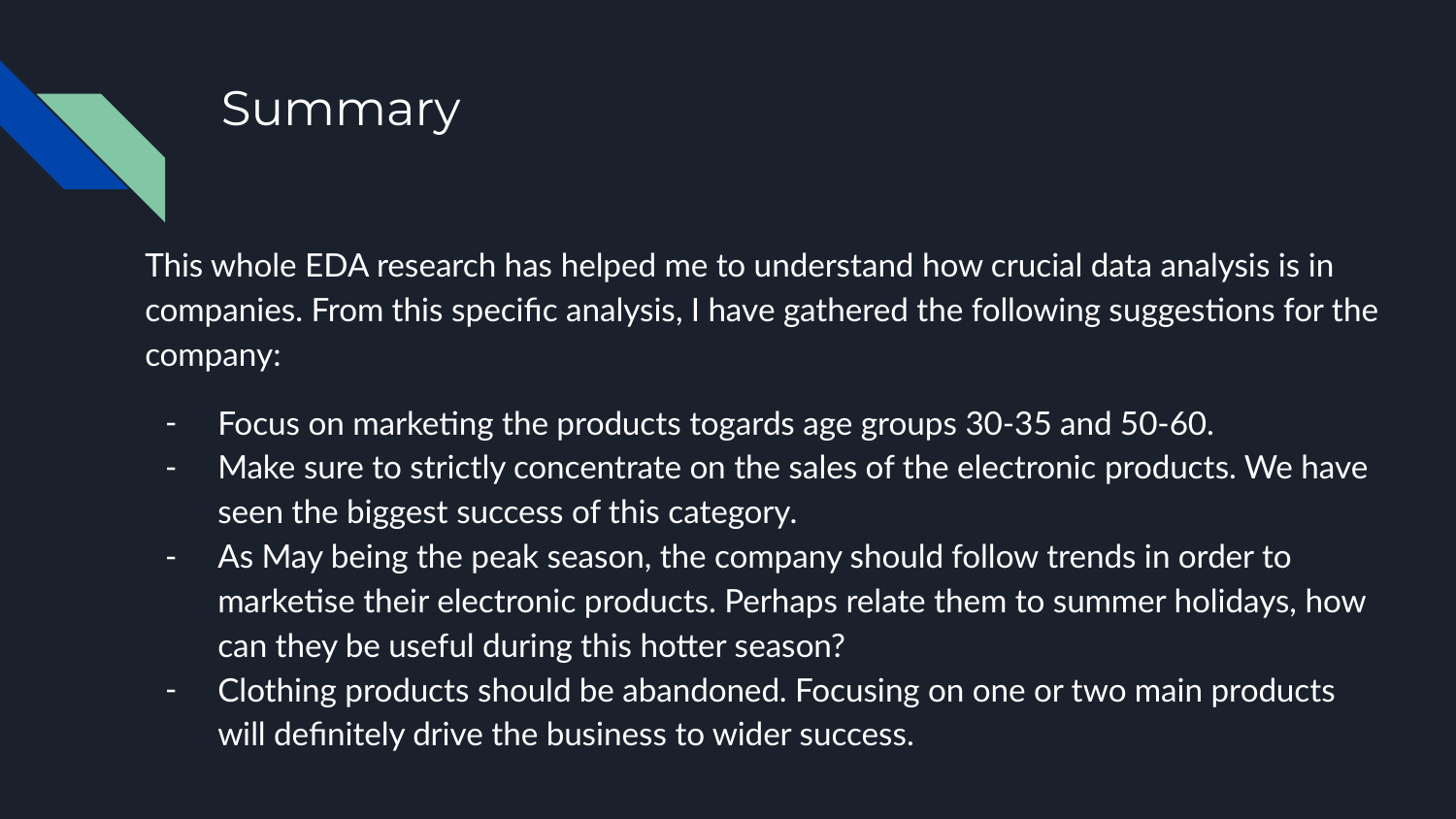

# Summary
This whole EDA research has helped me to understand how crucial data analysis is in companies. From this specific analysis, I have gathered the following suggestions for the company:
Focus on marketing the products togards age groups 30-35 and 50-60.
Make sure to strictly concentrate on the sales of the electronic products. We have seen the biggest success of this category.
As May being the peak season, the company should follow trends in order to marketise their electronic products. Perhaps relate them to summer holidays, how can they be useful during this hotter season?
Clothing products should be abandoned. Focusing on one or two main products will definitely drive the business to wider success.